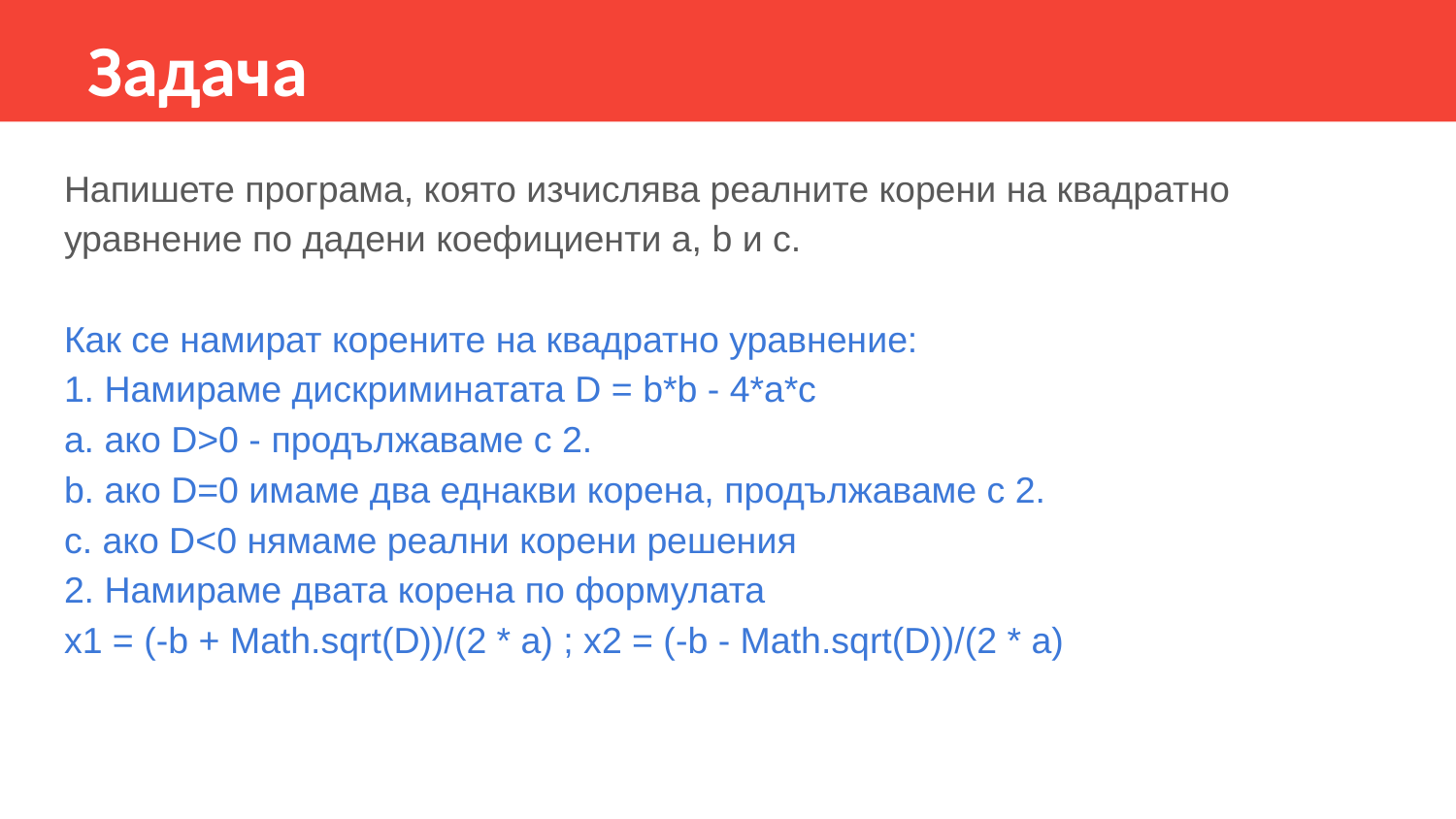

Задача
Напишете програма, която изчислява реалните корени на квадратно уравнение по дадени коефициенти a, b и c.

Как се намират корените на квадратно уравнение:
1. Намираме дискриминатата D = b*b - 4*a*c
a. ако D>0 - продължаваме с 2.
b. ако D=0 имаме два еднакви корена, продължаваме с 2.
c. ако D<0 нямаме реални корени решения
2. Намираме двата корена по формулата
x1 = (-b + Math.sqrt(D))/(2 * a) ; x2 = (-b - Math.sqrt(D))/(2 * a)